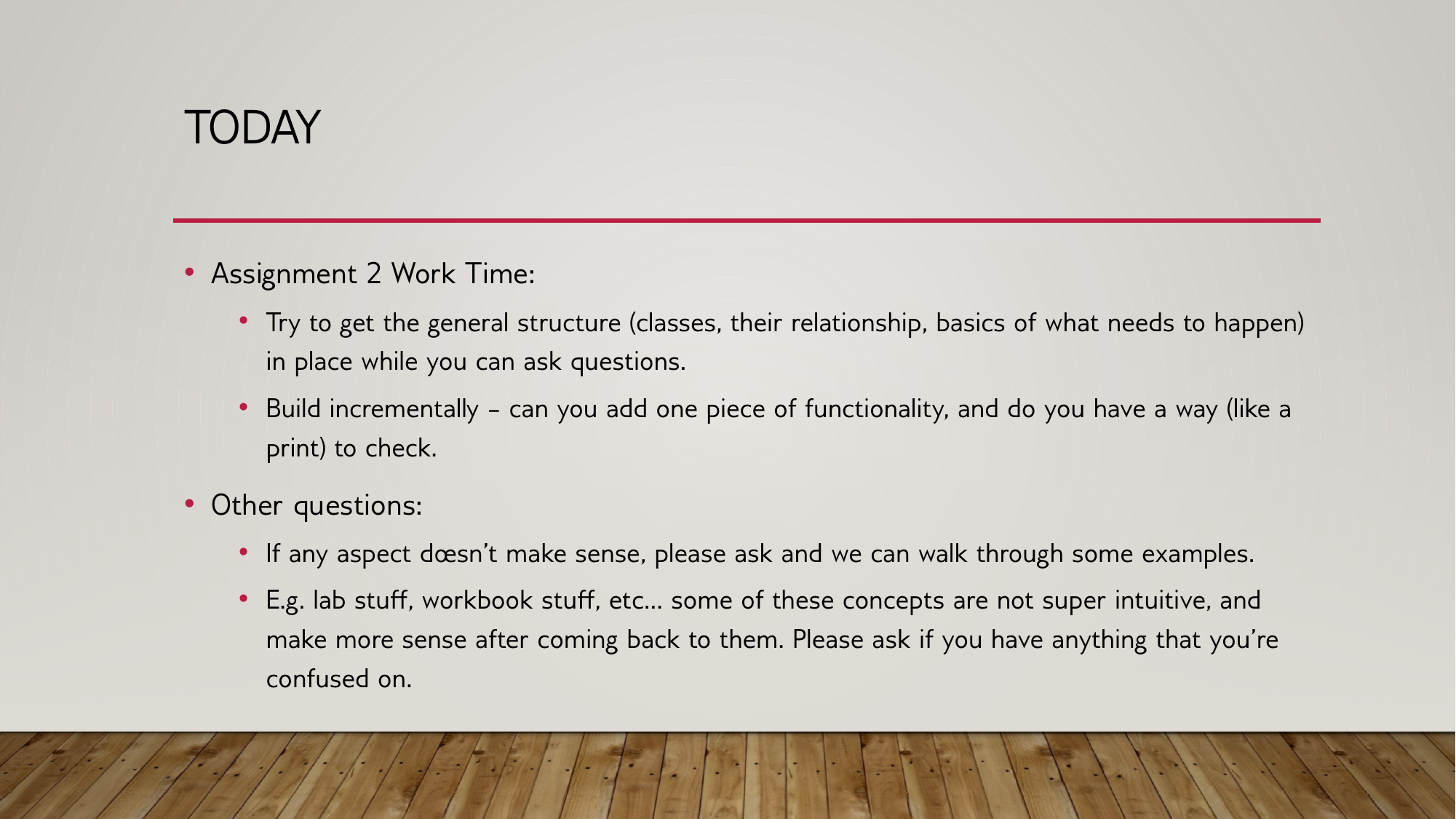

# Today
Assignment 2 Work Time:
Try to get the general structure (classes, their relationship, basics of what needs to happen) in place while you can ask questions.
Build incrementally – can you add one piece of functionality, and do you have a way (like a print) to check.
Other questions:
If any aspect doesn’t make sense, please ask and we can walk through some examples.
E.g. lab stuff, workbook stuff, etc… some of these concepts are not super intuitive, and make more sense after coming back to them. Please ask if you have anything that you’re confused on.